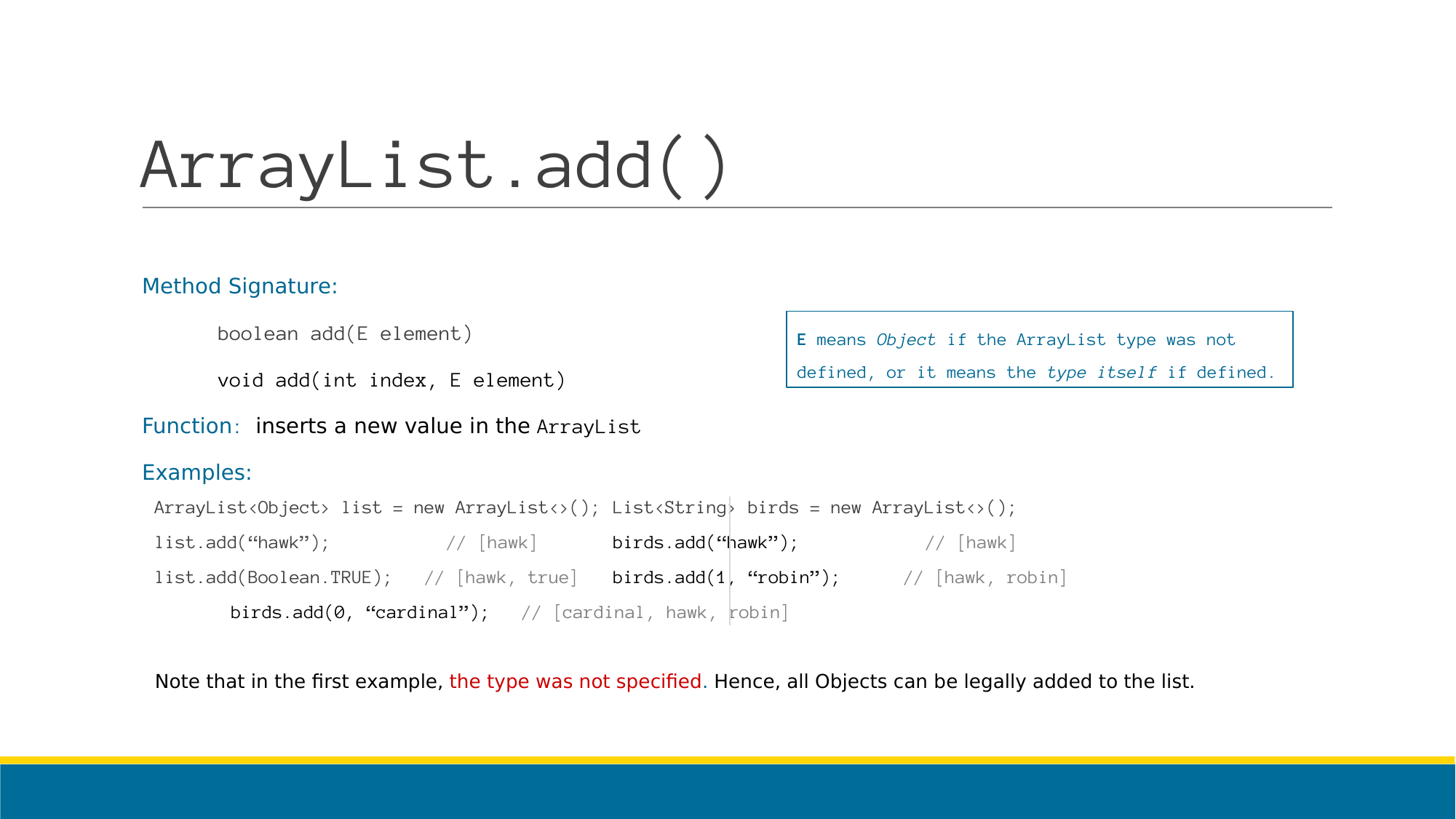

# ArrayList.add()

Method Signature:
 		boolean add(E element)
 		void add(int index, E element)
Function: inserts a new value in the ArrayList
Examples:
	ArrayList<Object> list = new ArrayList<>();	List<String> birds = new ArrayList<>();
	list.add(“hawk”); 	      // [hawk]		birds.add(“hawk”);	        // [hawk]
	list.add(Boolean.TRUE);   // [hawk, true]	birds.add(1, “robin”);      // [hawk, robin]
 						birds.add(0, “cardinal”);   // [cardinal, hawk, robin]

Note that in the first example, the type was not specified. Hence, all Objects can be legally added to the list.
E means Object if the ArrayList type was not defined, or it means the type itself if defined.